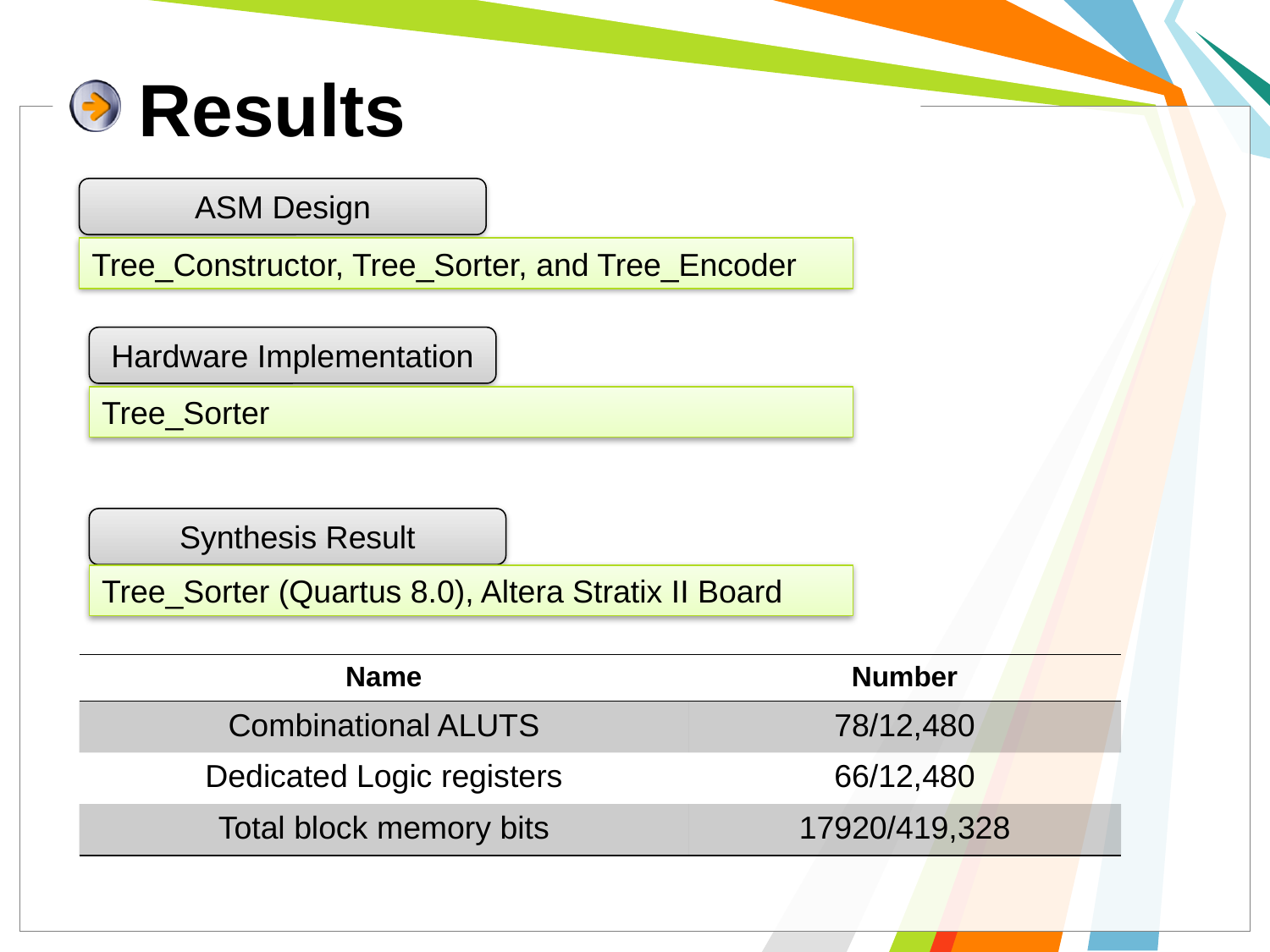

# Results
ASM Design
Tree_Constructor, Tree_Sorter, and Tree_Encoder
Hardware Implementation
Tree_Sorter
Synthesis Result
Tree_Sorter (Quartus 8.0), Altera Stratix II Board
| Name | Number |
| --- | --- |
| Combinational ALUTS | 78/12,480 |
| Dedicated Logic registers | 66/12,480 |
| Total block memory bits | 17920/419,328 |